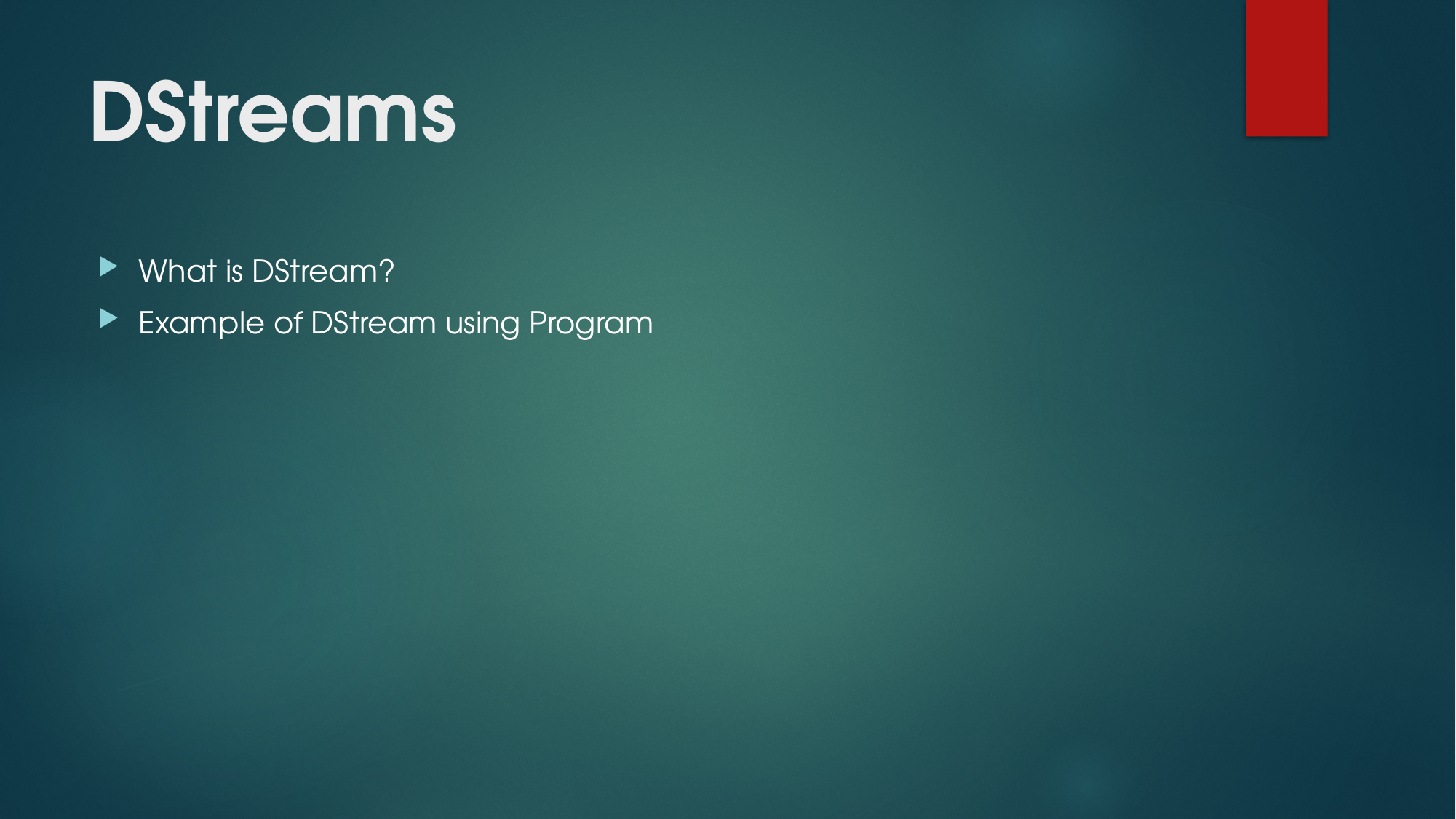

# DStreams
What is DStream?
Example of DStream using Program